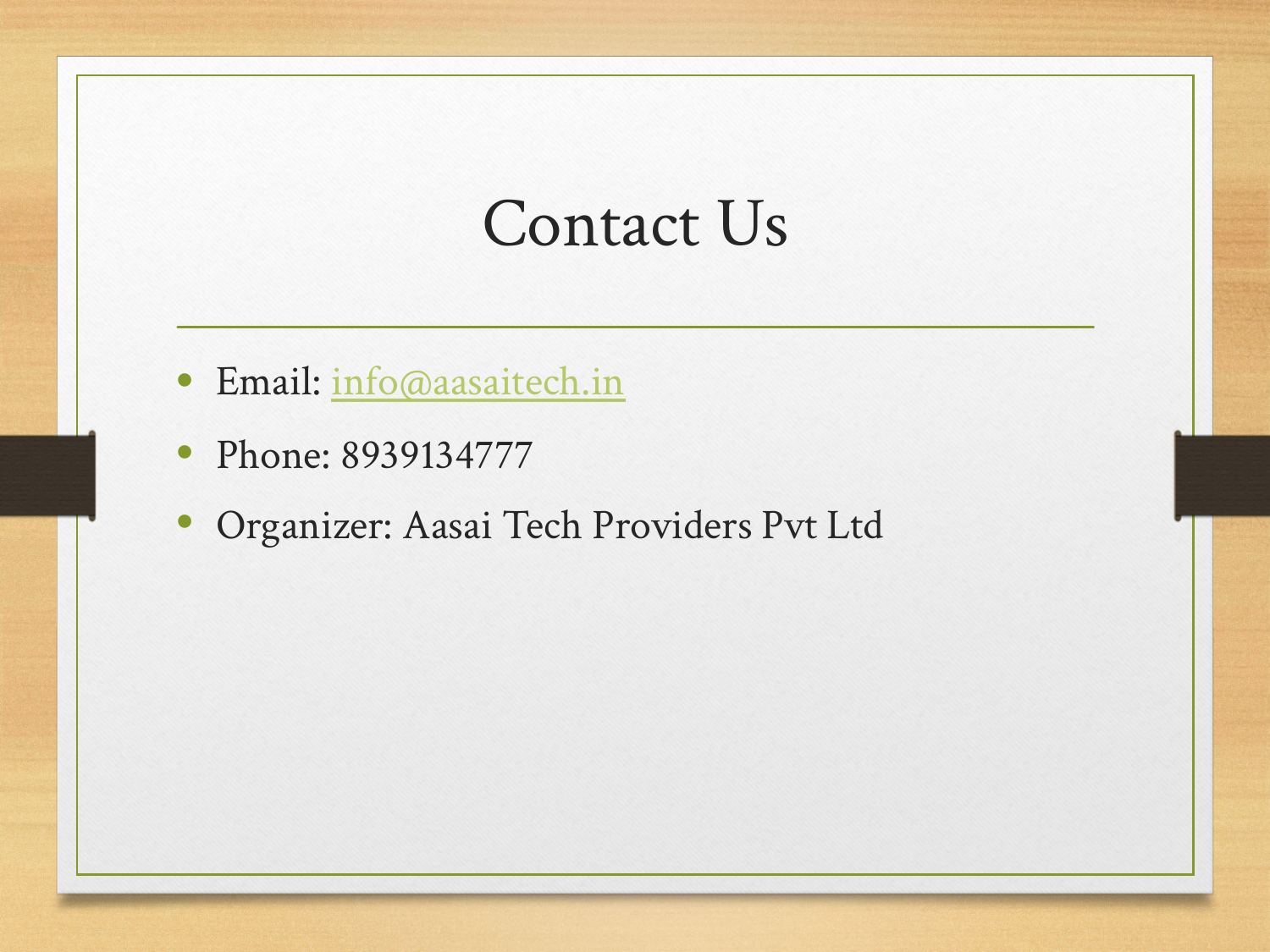

# Contact Us
Email: info@aasaitech.in
Phone: 8939134777
Organizer: Aasai Tech Providers Pvt Ltd